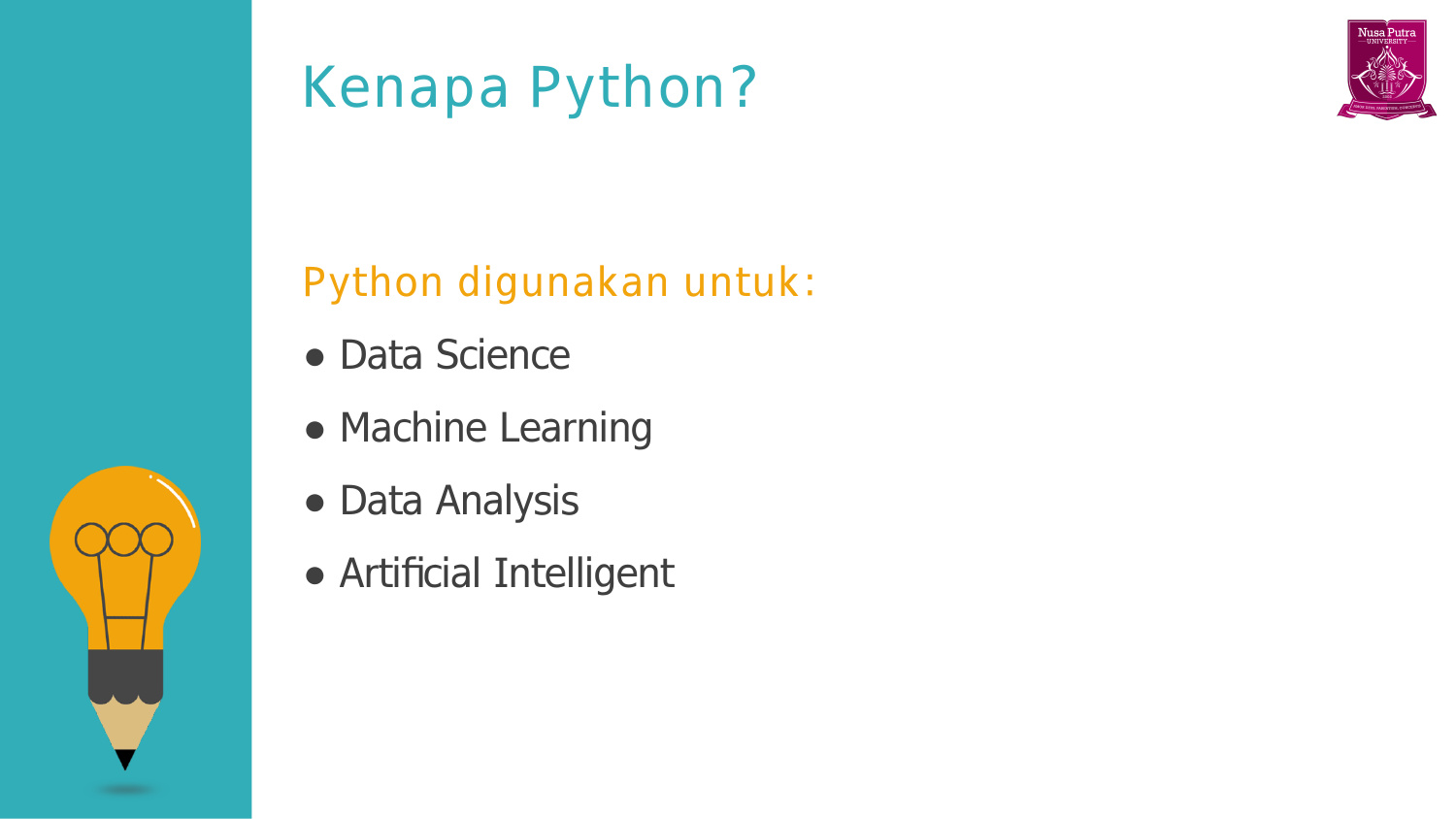

# Kenapa Python?
Python digunakan untuk:
● Data Science
● Machine Learning
● Data Analysis
● Artificial Intelligent